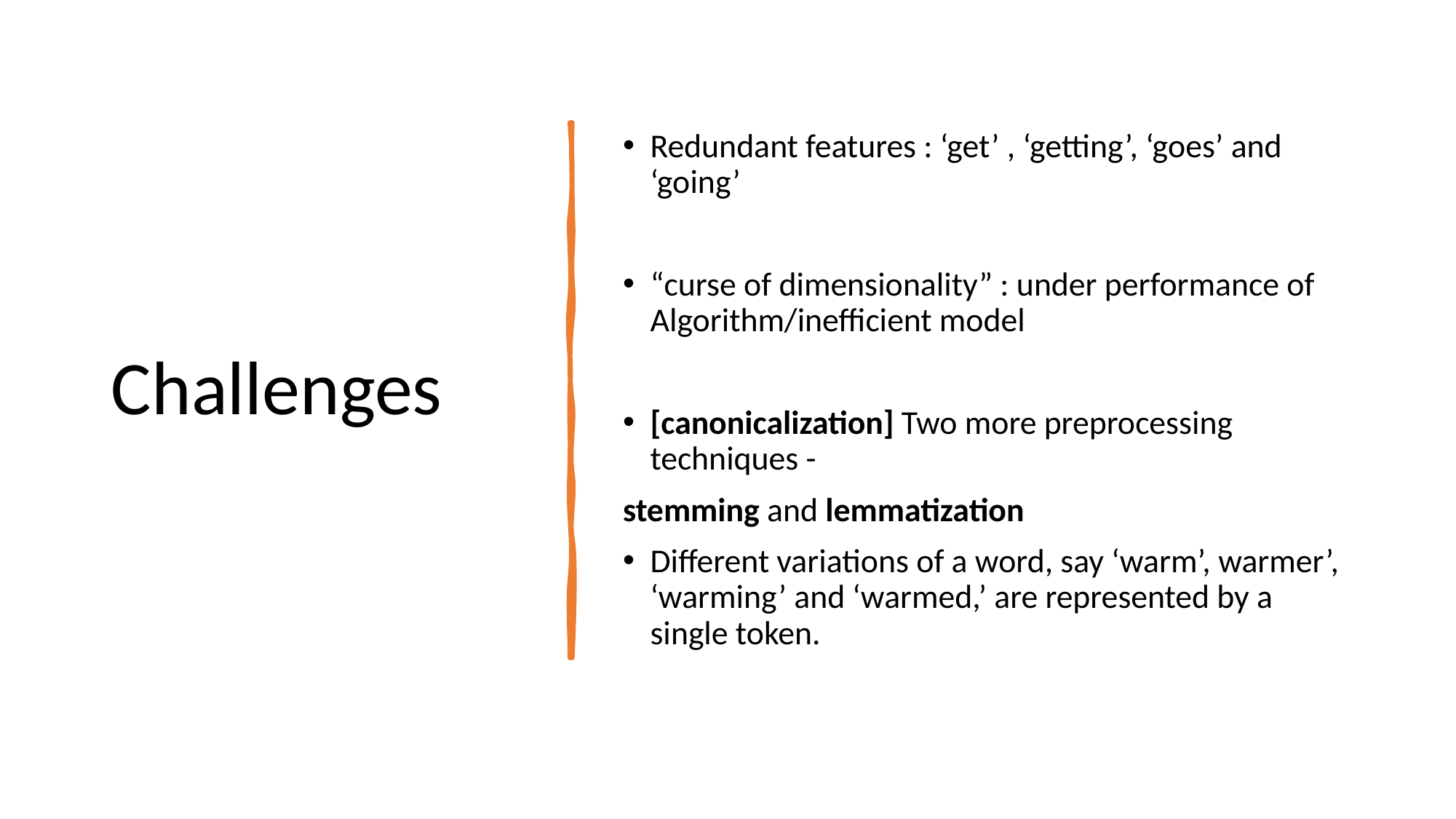

# Challenges
Redundant features : ‘get’ , ‘getting’, ‘goes’ and ‘going’

“curse of dimensionality” : under performance of Algorithm/inefficient model

[canonicalization] Two more preprocessing techniques -
stemming and lemmatization
Different variations of a word, say ‘warm’, warmer’, ‘warming’ and ‘warmed,’ are represented by a single token.